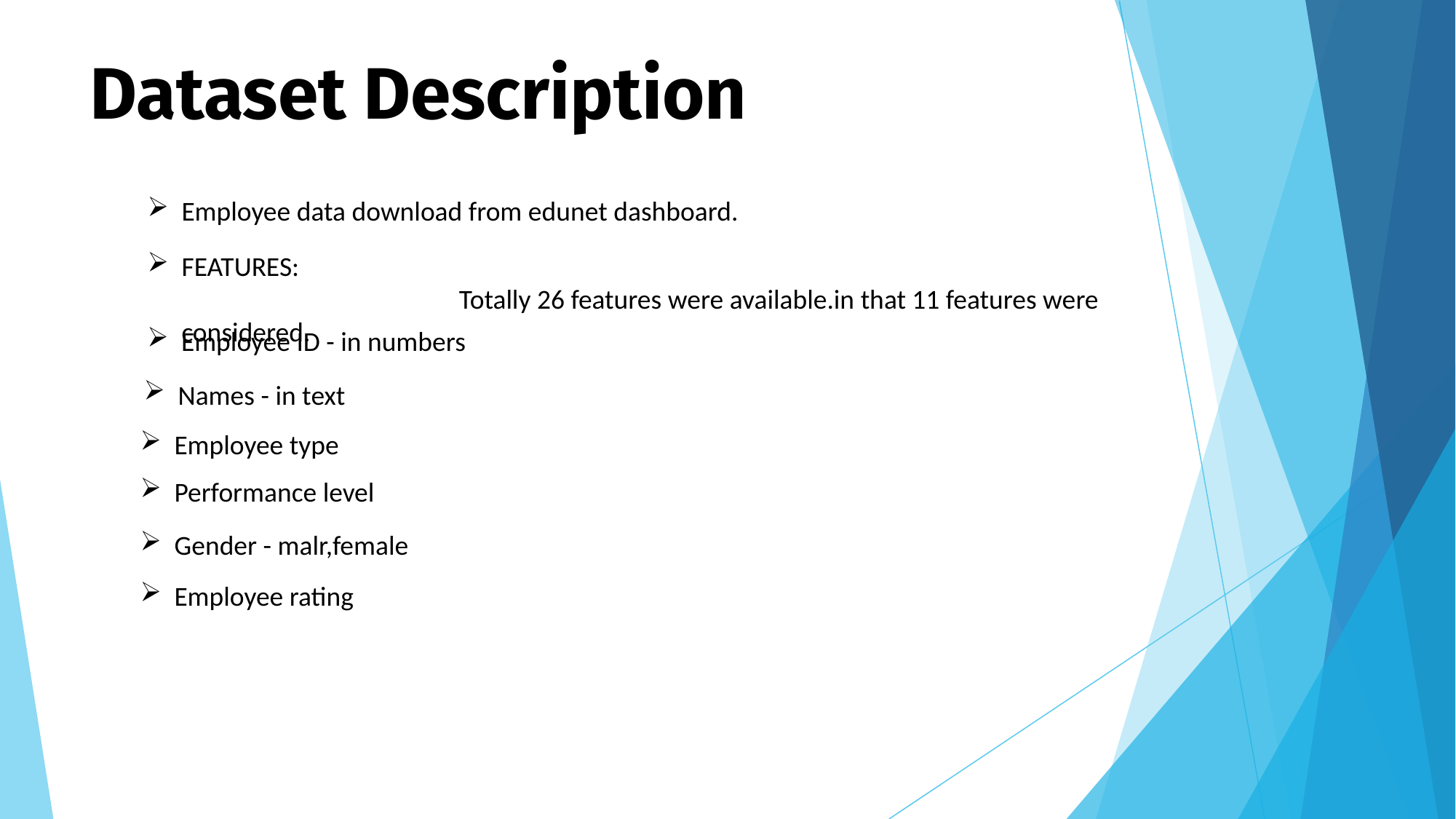

# Dataset Description
Employee data download from edunet dashboard.
FEATURES:                                                                                                                                                                                     Totally 26 features were available.in that 11 features were considered.
Employee ID - in numbers
Names - in text
Employee type
Performance level
Gender - malr,female
Employee rating